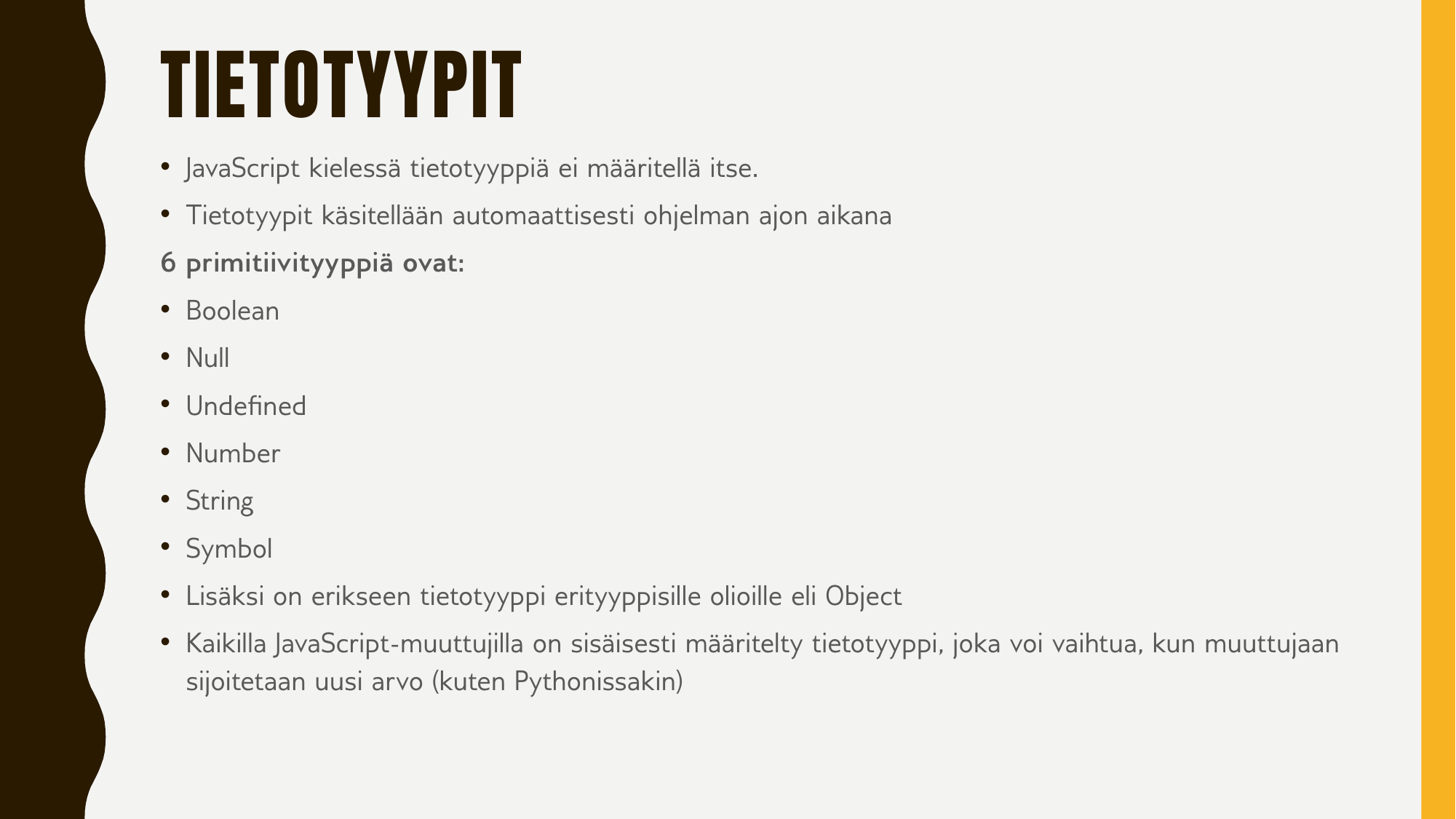

# tietotyypit
JavaScript kielessä tietotyyppiä ei määritellä itse.
Tietotyypit käsitellään automaattisesti ohjelman ajon aikana
6 primitiivityyppiä ovat:
Boolean
Null
Undefined
Number
String
Symbol
Lisäksi on erikseen tietotyyppi erityyppisille olioille eli Object
Kaikilla JavaScript-muuttujilla on sisäisesti määritelty tietotyyppi, joka voi vaihtua, kun muuttujaan sijoitetaan uusi arvo (kuten Pythonissakin)